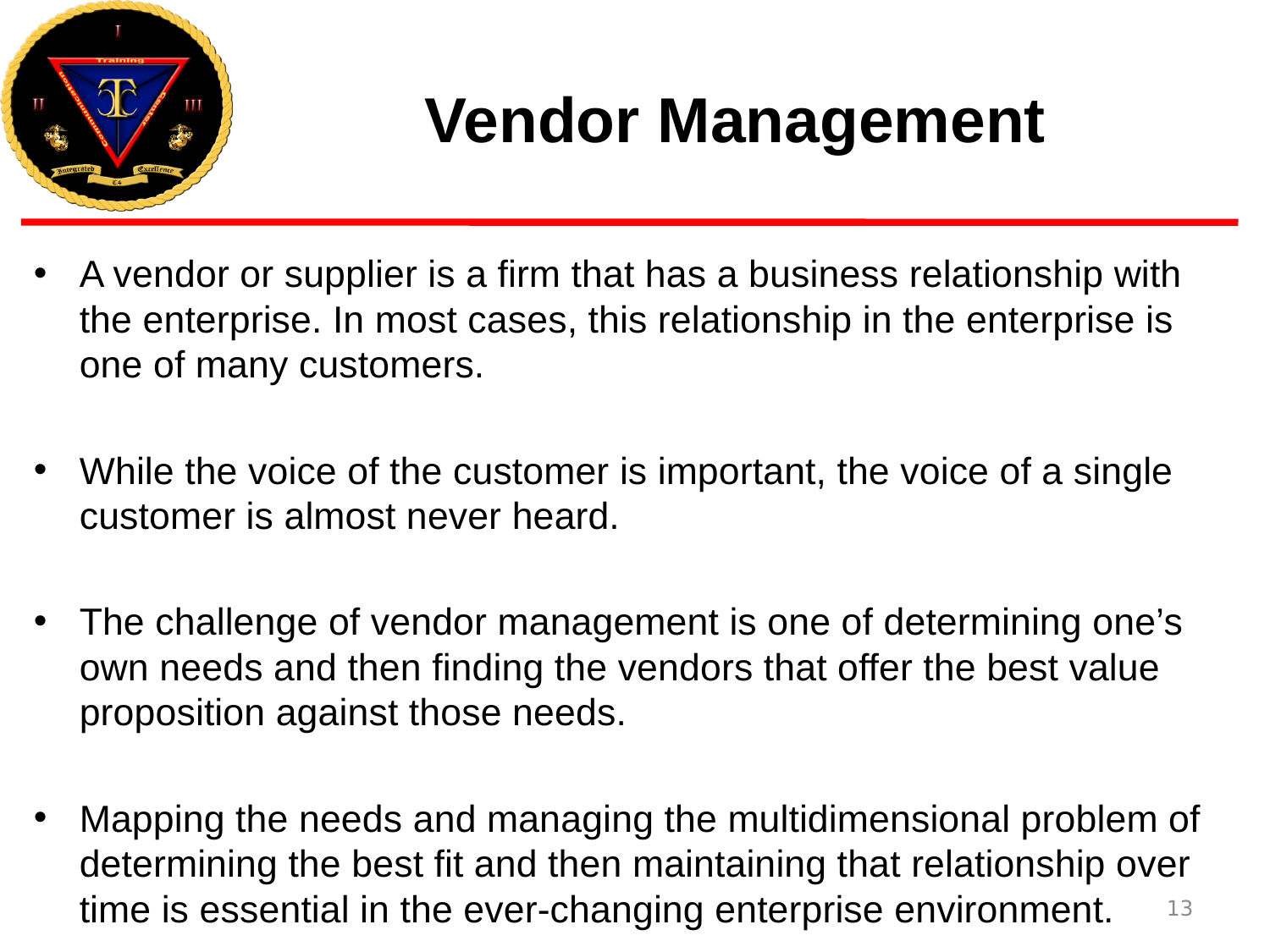

# Vendor Management
A vendor or supplier is a firm that has a business relationship with the enterprise. In most cases, this relationship in the enterprise is one of many customers.

While the voice of the customer is important, the voice of a single customer is almost never heard.

The challenge of vendor management is one of determining one’s own needs and then finding the vendors that offer the best value proposition against those needs.

Mapping the needs and managing the multidimensional problem of determining the best fit and then maintaining that relationship over time is essential in the ever-changing enterprise environment.
13